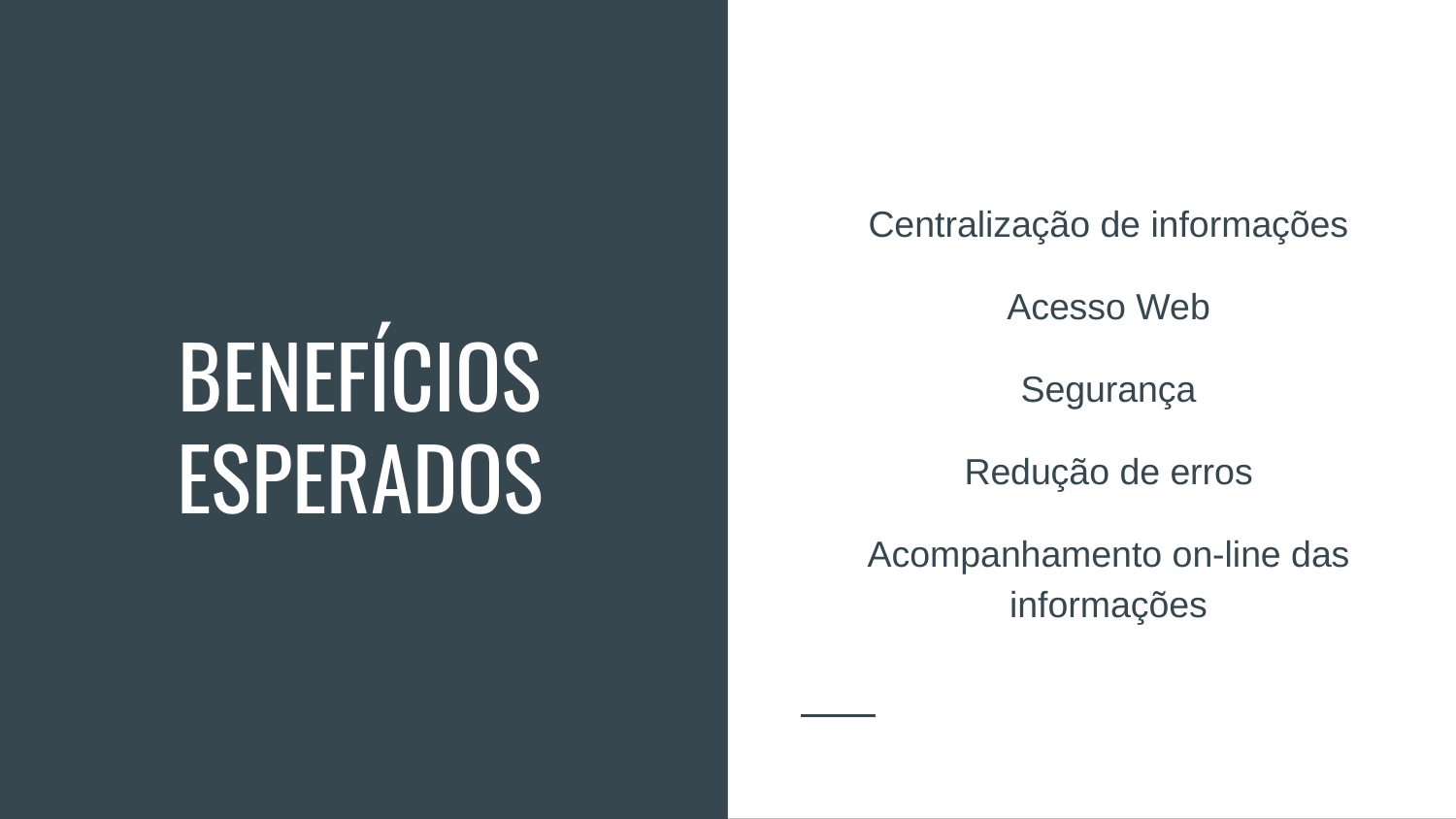

Centralização de informações
Acesso Web
Segurança
Redução de erros
Acompanhamento on-line das informações
# BENEFÍCIOS ESPERADOS